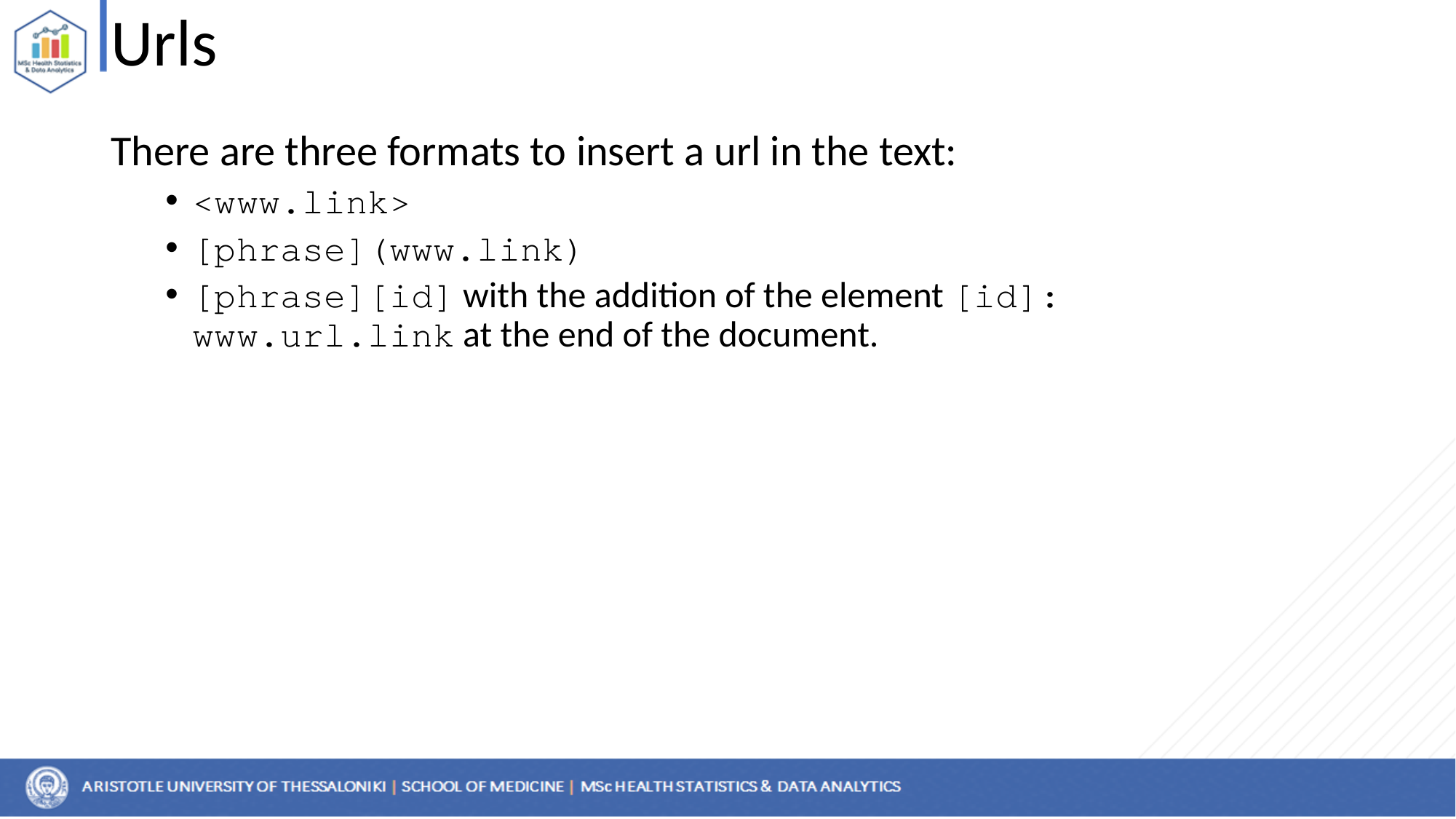

# Urls
There are three formats to insert a url in the text:
<www.link>
[phrase](www.link)
[phrase][id] with the addition of the element [id]: www.url.link at the end of the document.